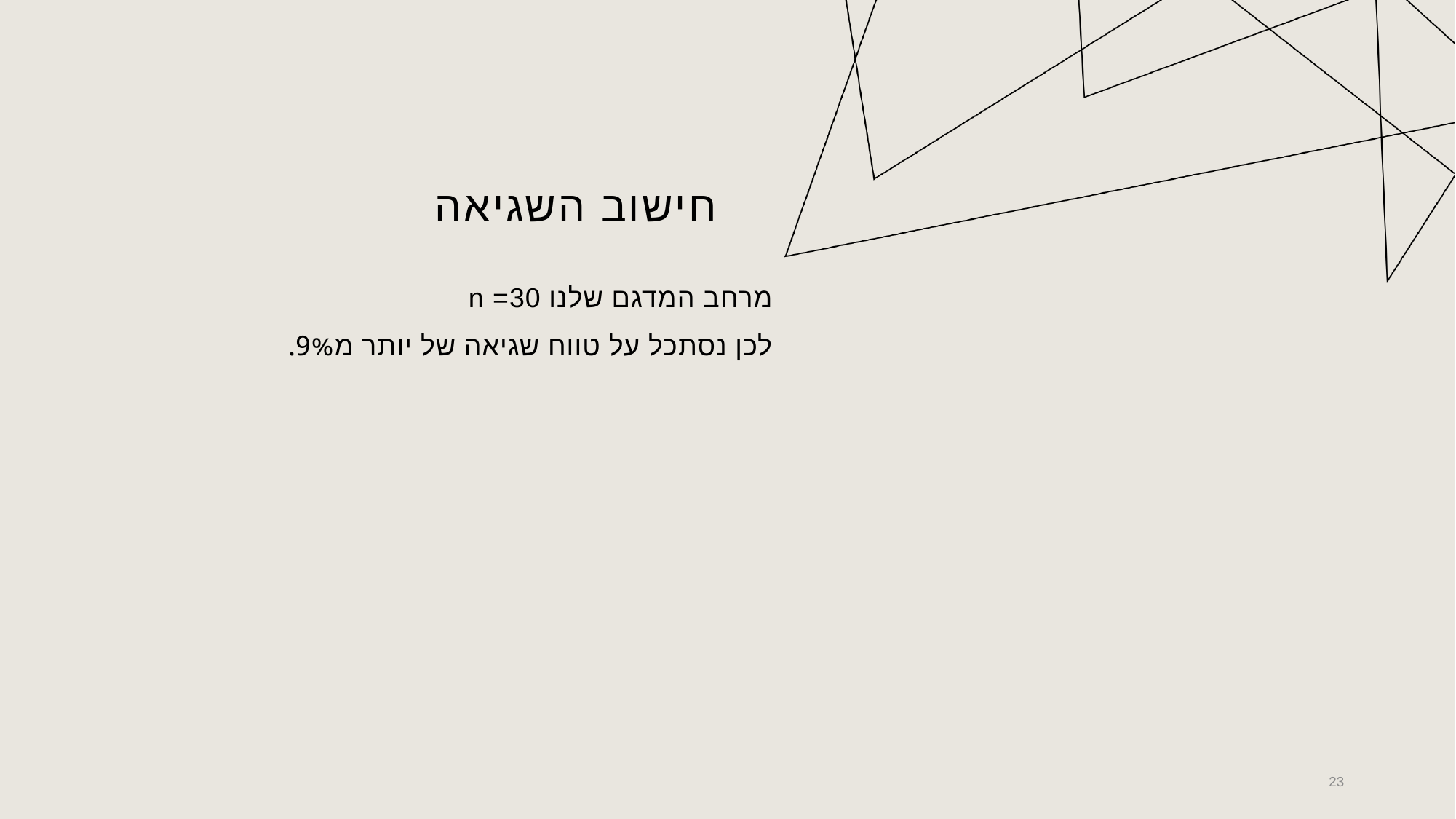

# חישוב השגיאה
מרחב המדגם שלנו n =30
לכן נסתכל על טווח שגיאה של יותר מ9%.

23